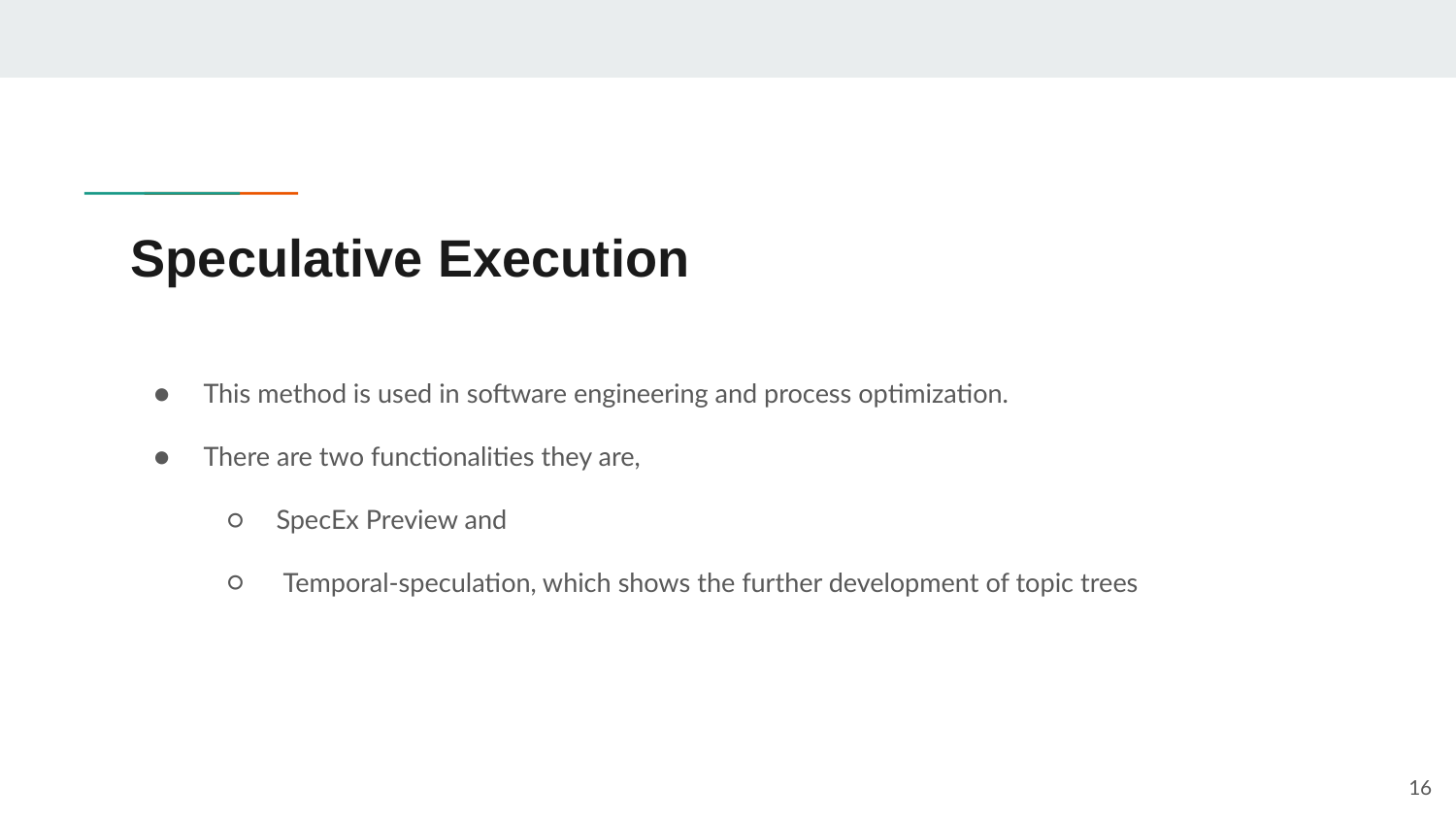

# Speculative Execution
This method is used in software engineering and process optimization.
There are two functionalities they are,
SpecEx Preview and
 Temporal-speculation, which shows the further development of topic trees

16